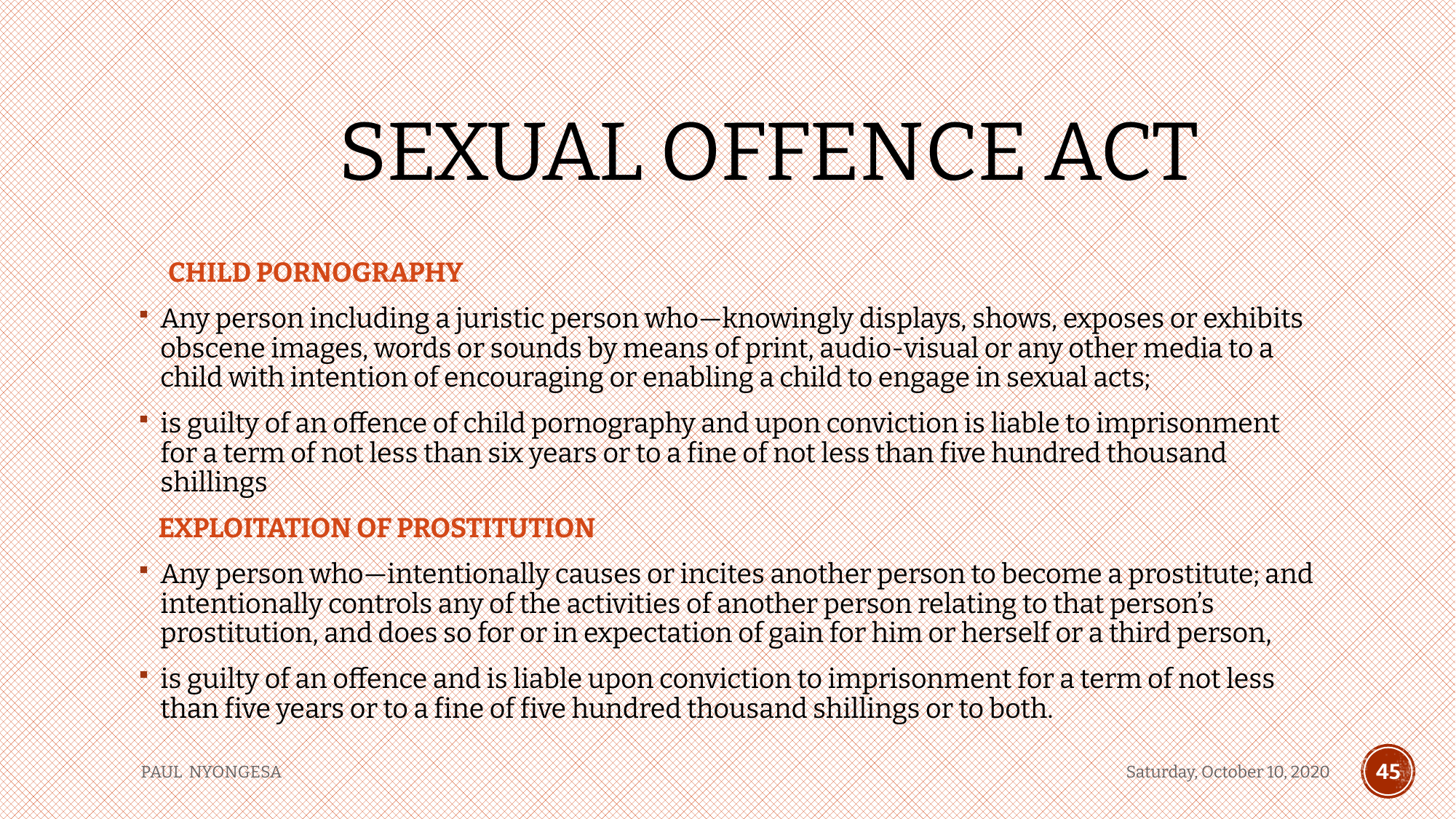

# Sexual Offence Act
      CHILD PORNOGRAPHY
Any person including a juristic person who—knowingly displays, shows, exposes or exhibits obscene images, words or sounds by means of print, audio-visual or any other media to a child with intention of encouraging or enabling a child to engage in sexual acts;
is guilty of an offence of child pornography and upon conviction is liable to imprisonment for a term of not less than six years or to a fine of not less than five hundred thousand shillings
    EXPLOITATION OF PROSTITUTION
Any person who—intentionally causes or incites another person to become a prostitute; and intentionally controls any of the activities of another person relating to that person’s prostitution, and does so for or in expectation of gain for him or herself or a third person,
is guilty of an offence and is liable upon conviction to imprisonment for a term of not less than five years or to a fine of five hundred thousand shillings or to both.

PAUL  NYONGESA
Saturday, October 10, 2020
45